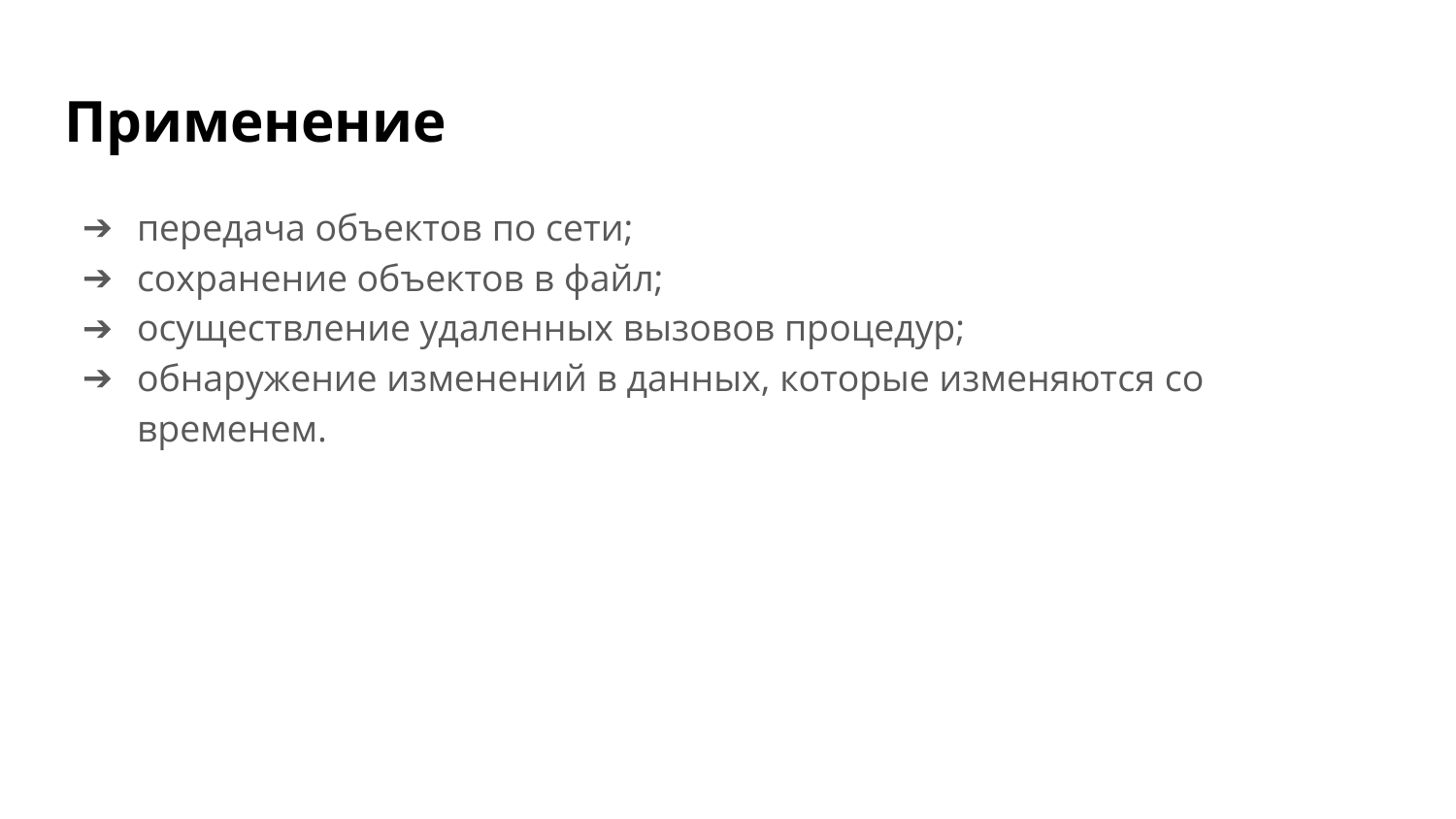

# Применение
передача объектов по сети;
сохранение объектов в файл;
осуществление удаленных вызовов процедур;
обнаружение изменений в данных, которые изменяются со временем.